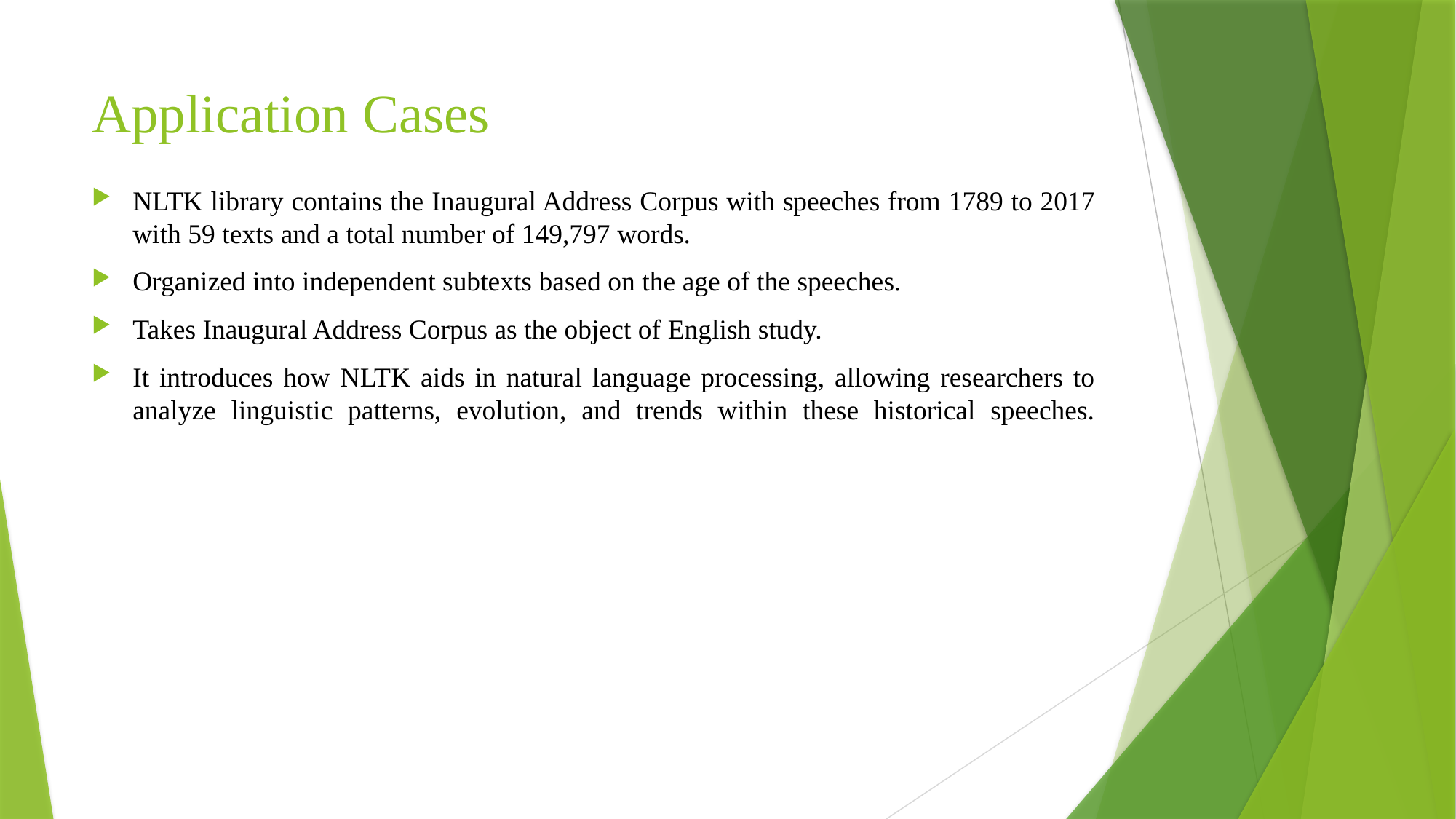

# Application Cases
NLTK library contains the Inaugural Address Corpus with speeches from 1789 to 2017 with 59 texts and a total number of 149,797 words.
Organized into independent subtexts based on the age of the speeches.
Takes Inaugural Address Corpus as the object of English study.
It introduces how NLTK aids in natural language processing, allowing researchers to analyze linguistic patterns, evolution, and trends within these historical speeches.